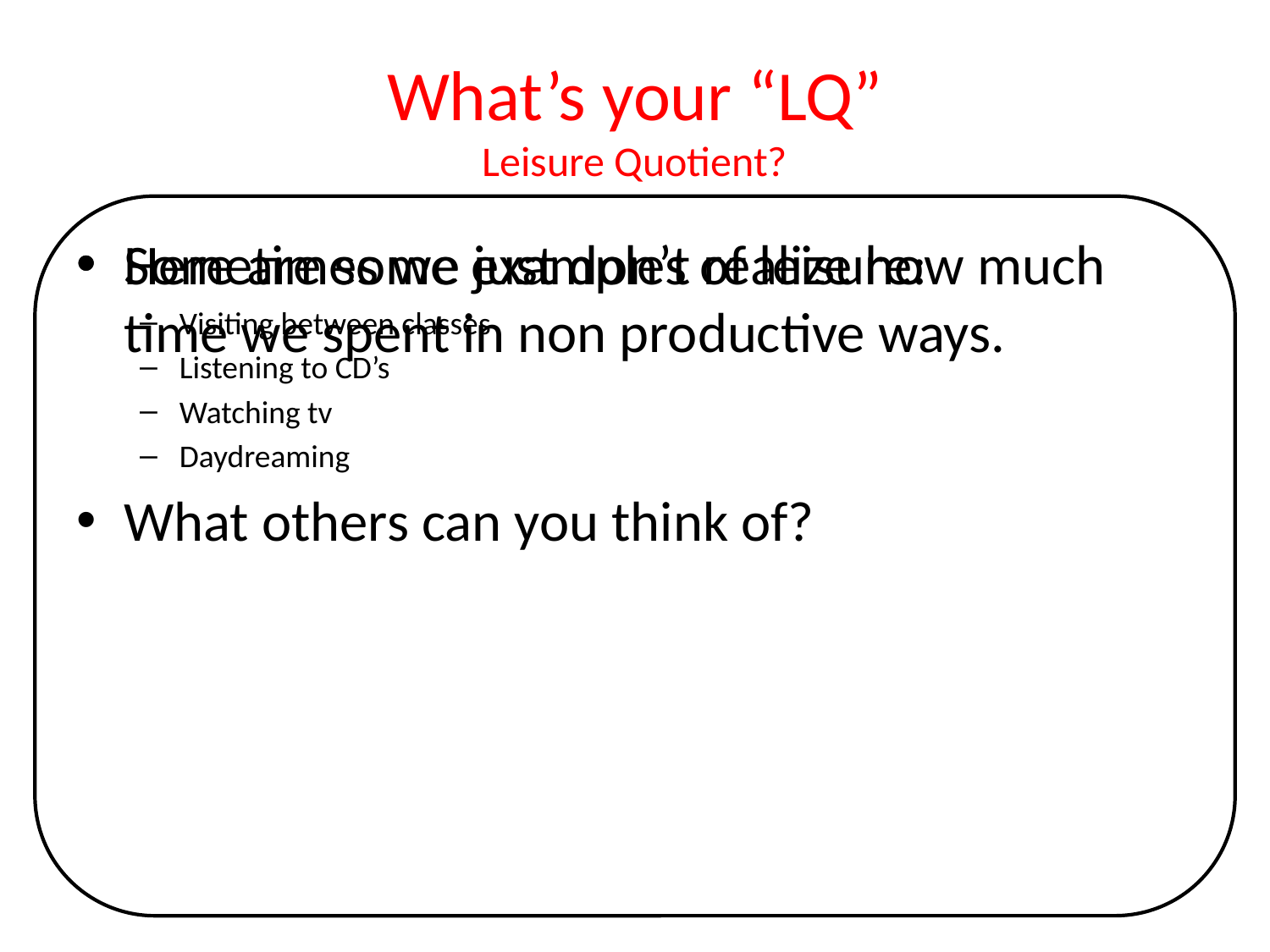

# What’s your “LQ” Leisure Quotient?

Sometimes we just don’t realize how much time we spent in non productive ways.
Here are some examples of leisure:
Visiting between classes
Listening to CD’s
Watching tv
Daydreaming
What others can you think of?